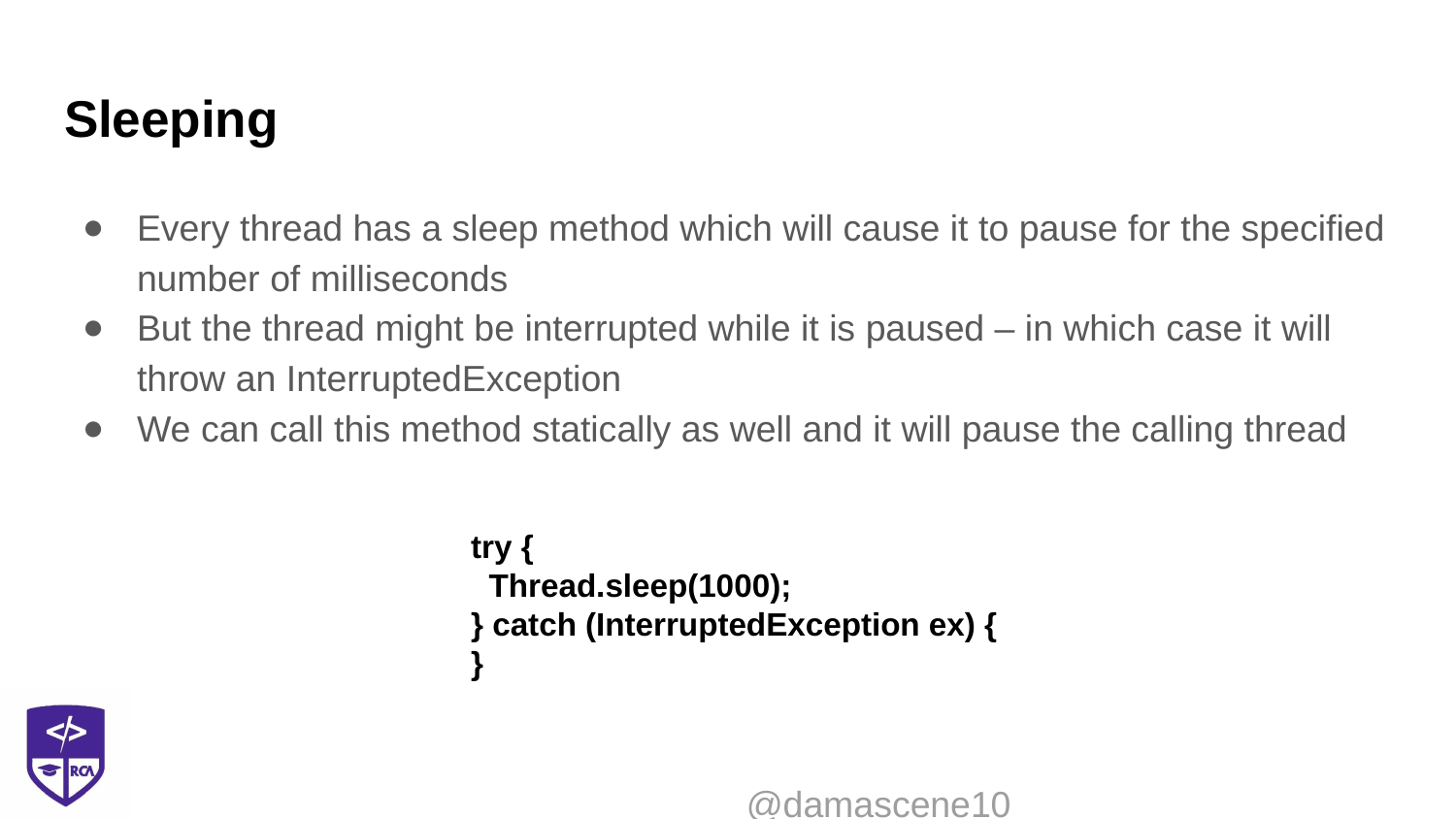

# Sleeping
Every thread has a sleep method which will cause it to pause for the specified number of milliseconds
But the thread might be interrupted while it is paused – in which case it will throw an InterruptedException
We can call this method statically as well and it will pause the calling thread

try {
  Thread.sleep(1000);
} catch (InterruptedException ex) {
}